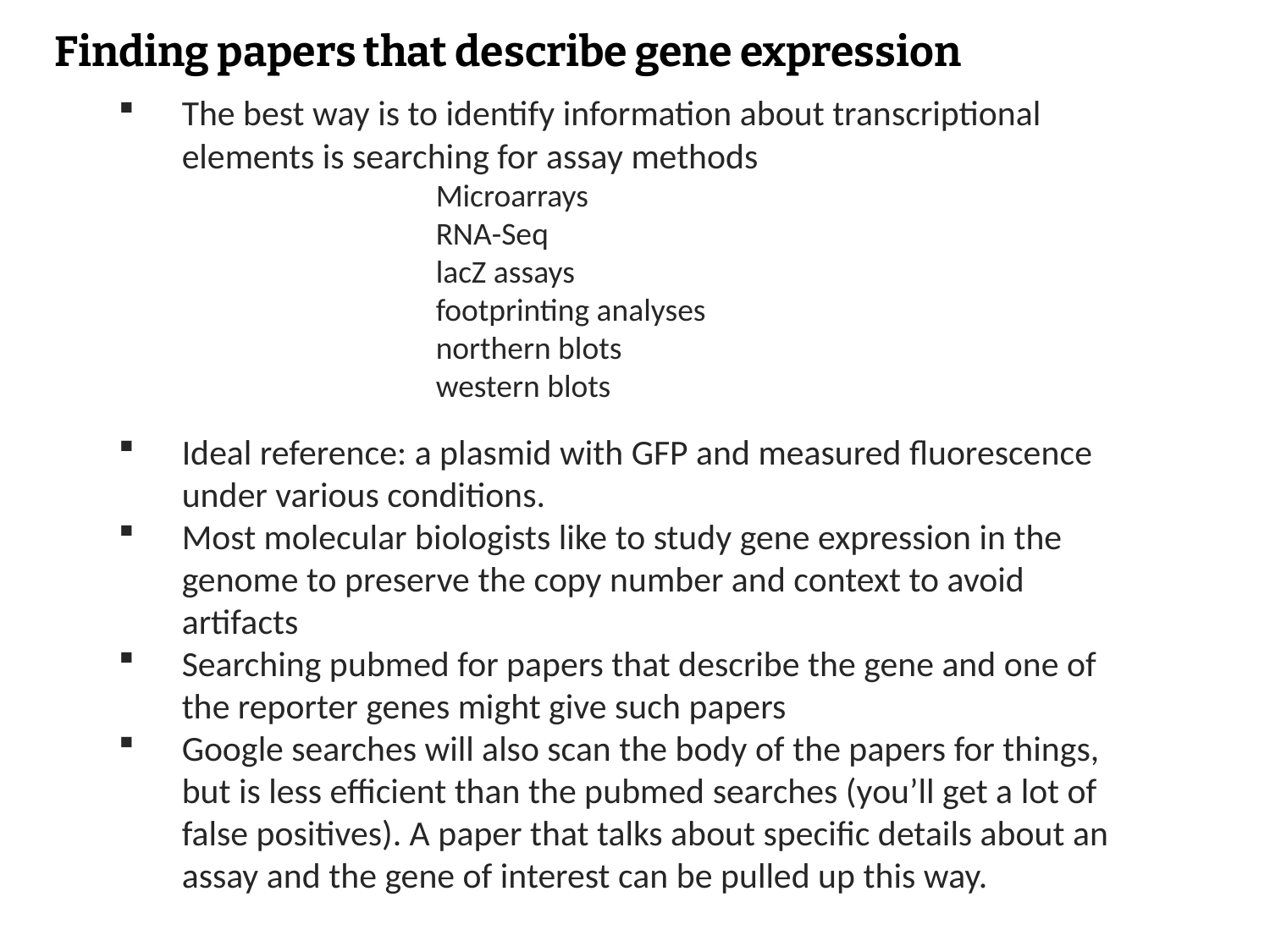

Finding papers that describe gene expression
The best way is to identify information about transcriptional elements is searching for assay methods

Ideal reference: a plasmid with GFP and measured fluorescence under various conditions.
Most molecular biologists like to study gene expression in the genome to preserve the copy number and context to avoid artifacts
Searching pubmed for papers that describe the gene and one of the reporter genes might give such papers
Google searches will also scan the body of the papers for things, but is less efficient than the pubmed searches (you’ll get a lot of false positives). A paper that talks about specific details about an assay and the gene of interest can be pulled up this way.
Microarrays
RNA-Seq
lacZ assays
footprinting analyses
northern blots
western blots